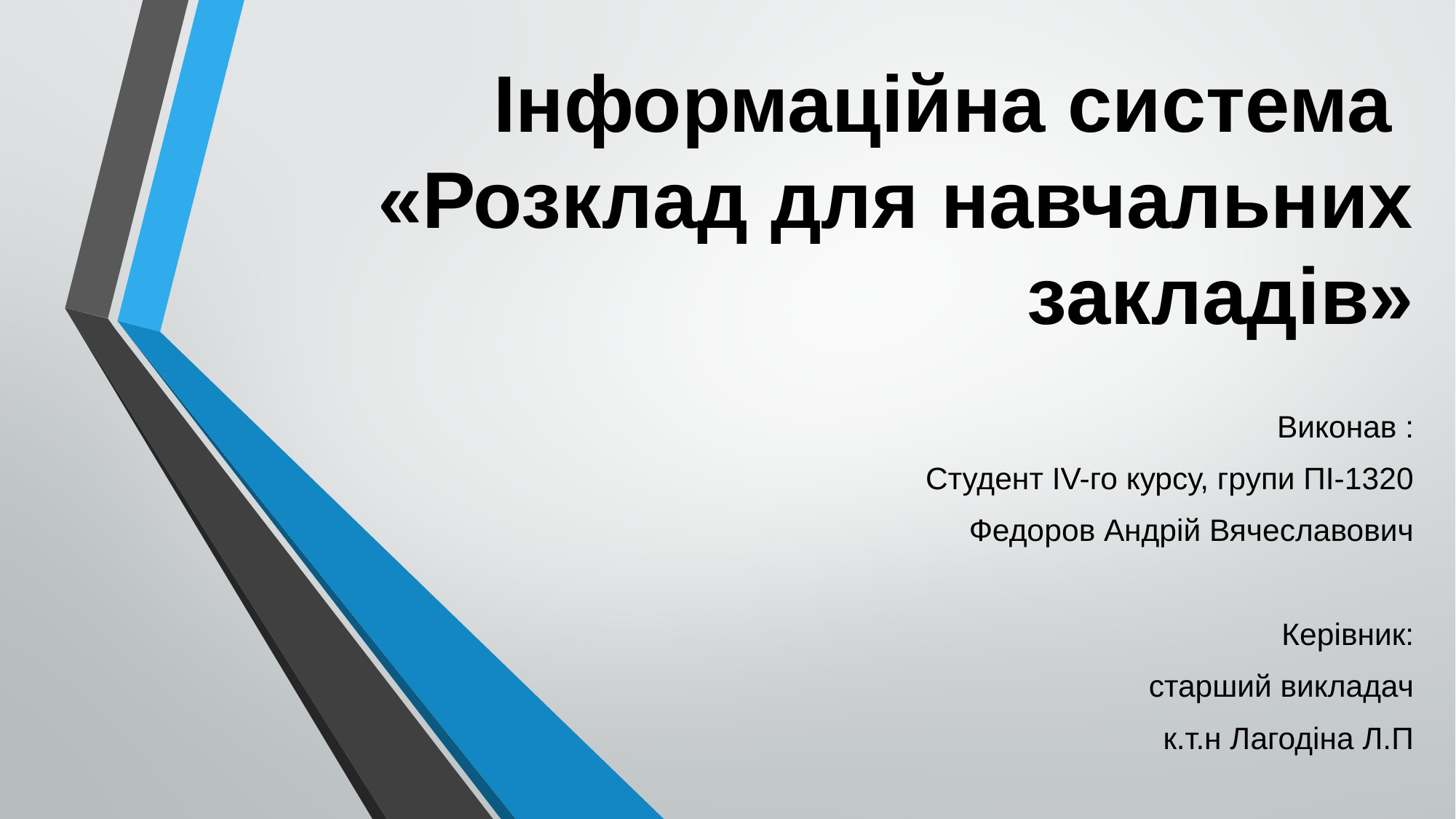

# Інформаційна система  «Розклад для навчальних закладів»
Виконав :
Студент IV-го курсу, групи ПІ-1320
Федоров Андрій Вячеславович

Керівник:
 старший викладач
 к.т.н Лагодіна Л.П